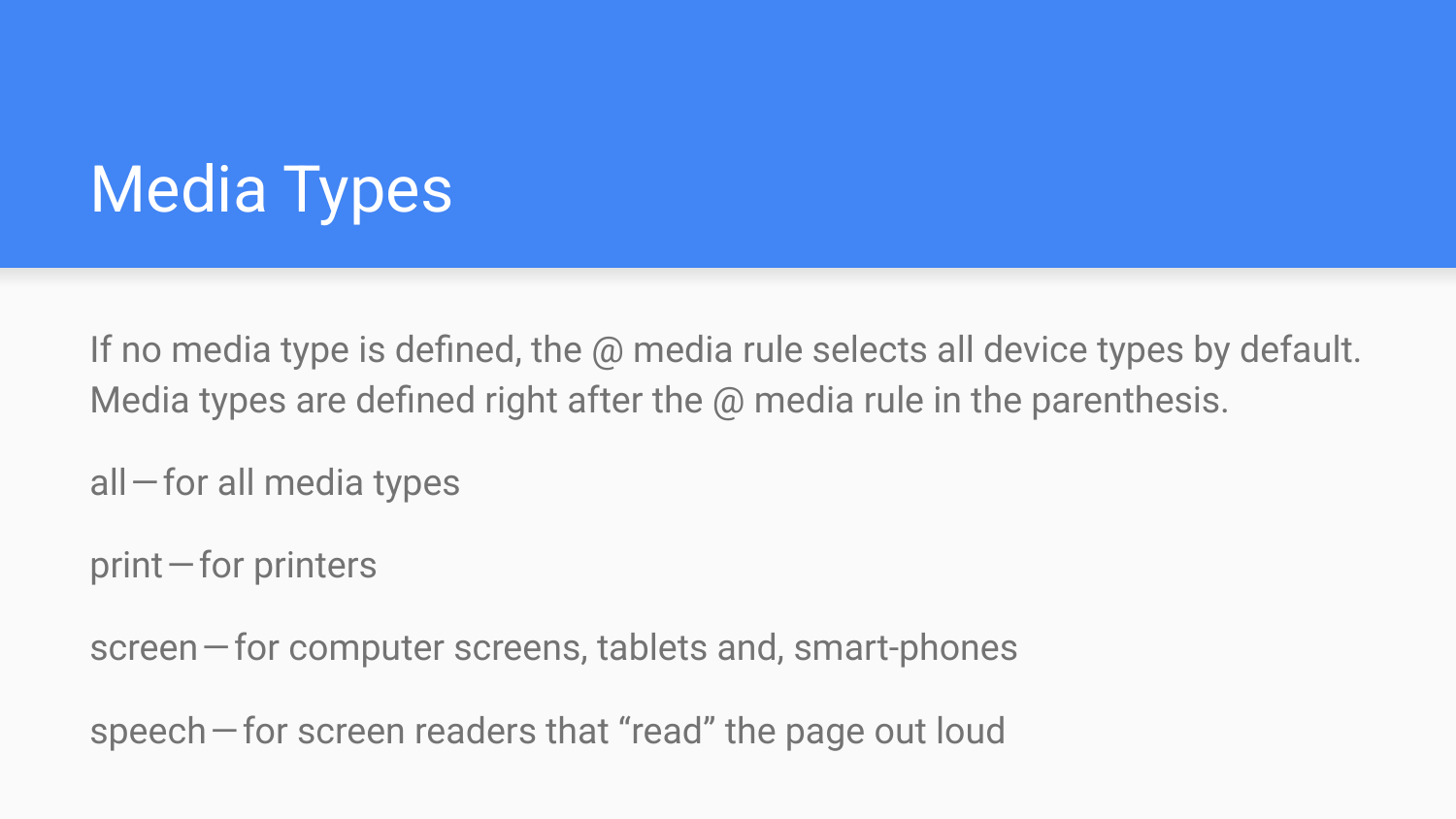

# Media Types
If no media type is defined, the @ media rule selects all device types by default. Media types are defined right after the @ media rule in the parenthesis.
all — for all media types
print — for printers
screen — for computer screens, tablets and, smart-phones
speech — for screen readers that “read” the page out loud